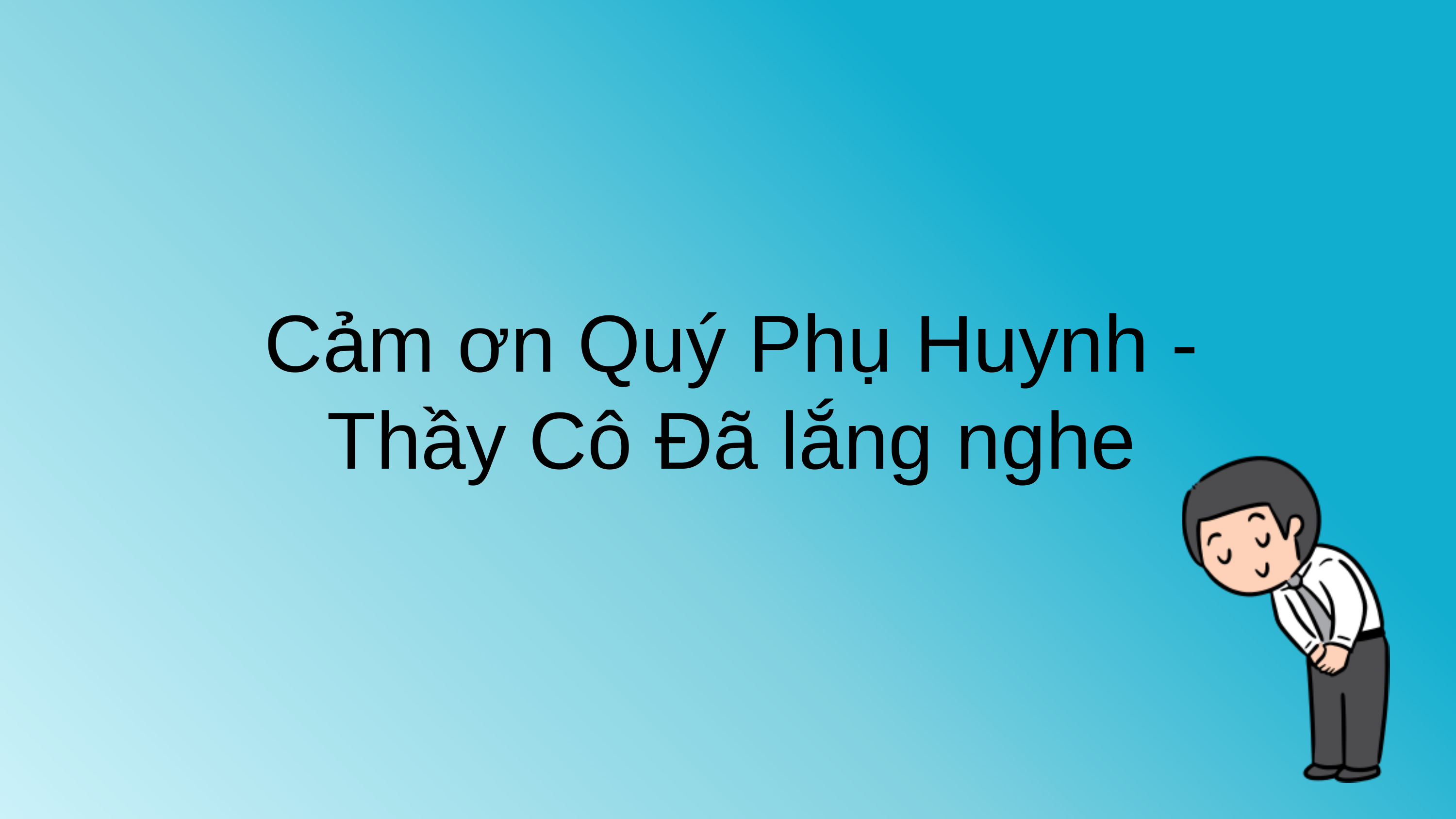

Cảm ơn Quý Phụ Huynh - Thầy Cô Đã lắng nghe